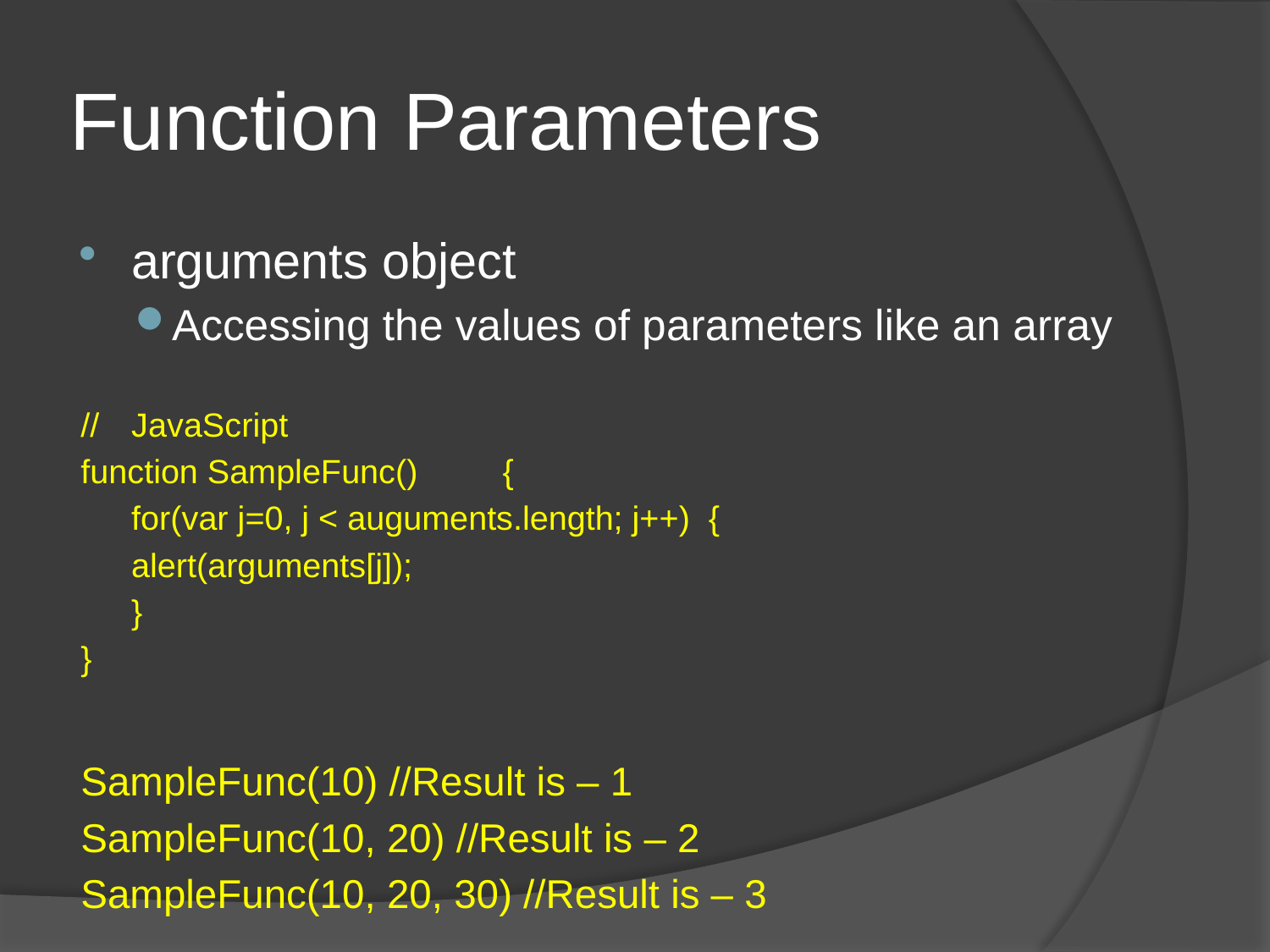

# Function Parameters
arguments object
Accessing the values of parameters like an array

//	JavaScript
function SampleFunc()	 {
	for(var j=0, j < auguments.length; j++)  {
		alert(arguments[j]);
	}
}

SampleFunc(10) //Result is – 1
SampleFunc(10, 20) //Result is – 2
SampleFunc(10, 20, 30) //Result is – 3